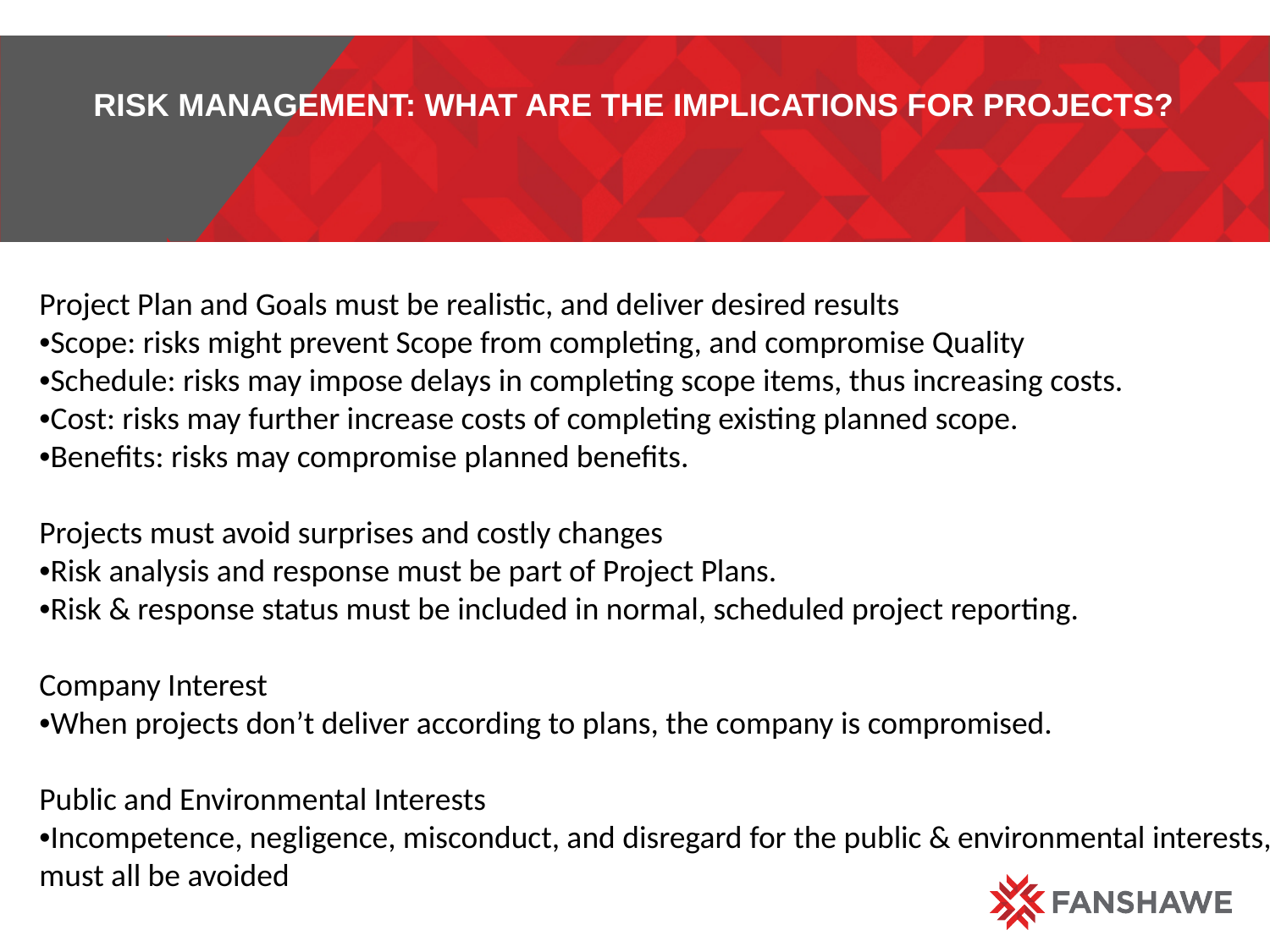

# Risk Management: what are the implications for Projects?
Project Plan and Goals must be realistic, and deliver desired results
•Scope: risks might prevent Scope from completing, and compromise Quality
•Schedule: risks may impose delays in completing scope items, thus increasing costs.
•Cost: risks may further increase costs of completing existing planned scope.
•Benefits: risks may compromise planned benefits.

Projects must avoid surprises and costly changes
•Risk analysis and response must be part of Project Plans.
•Risk & response status must be included in normal, scheduled project reporting.

Company Interest
•When projects don’t deliver according to plans, the company is compromised.

Public and Environmental Interests
•Incompetence, negligence, misconduct, and disregard for the public & environmental interests, must all be avoided